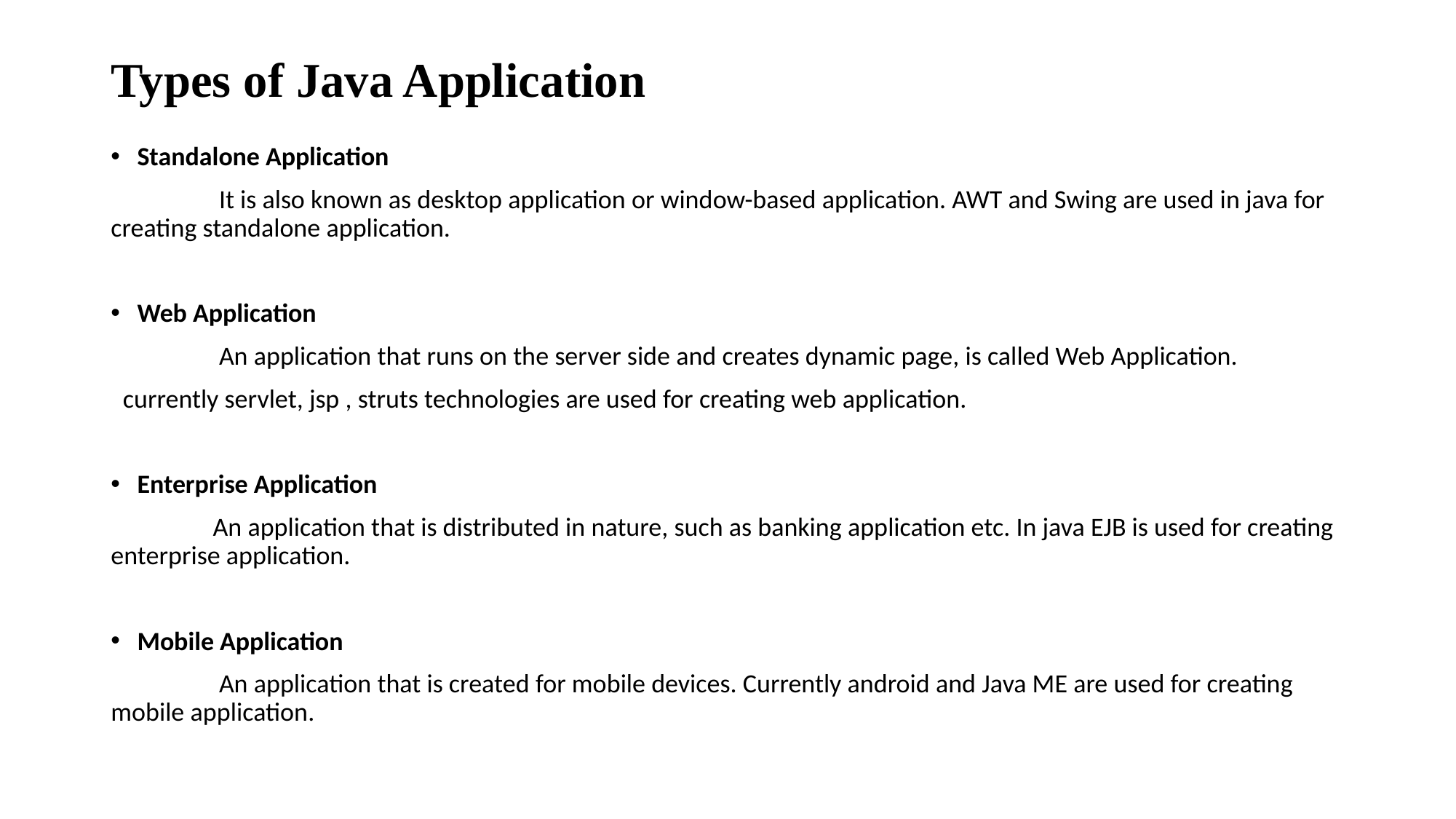

# Types of Java Application
Standalone Application
                  It is also known as desktop application or window-based application. AWT and Swing are used in java for creating standalone application.

Web Application
                  An application that runs on the server side and creates dynamic page, is called Web Application.
  currently servlet, jsp , struts technologies are used for creating web application.

Enterprise Application
                 An application that is distributed in nature, such as banking application etc. In java EJB is used for creating enterprise application.

Mobile Application
                  An application that is created for mobile devices. Currently android and Java ME are used for creating mobile application.